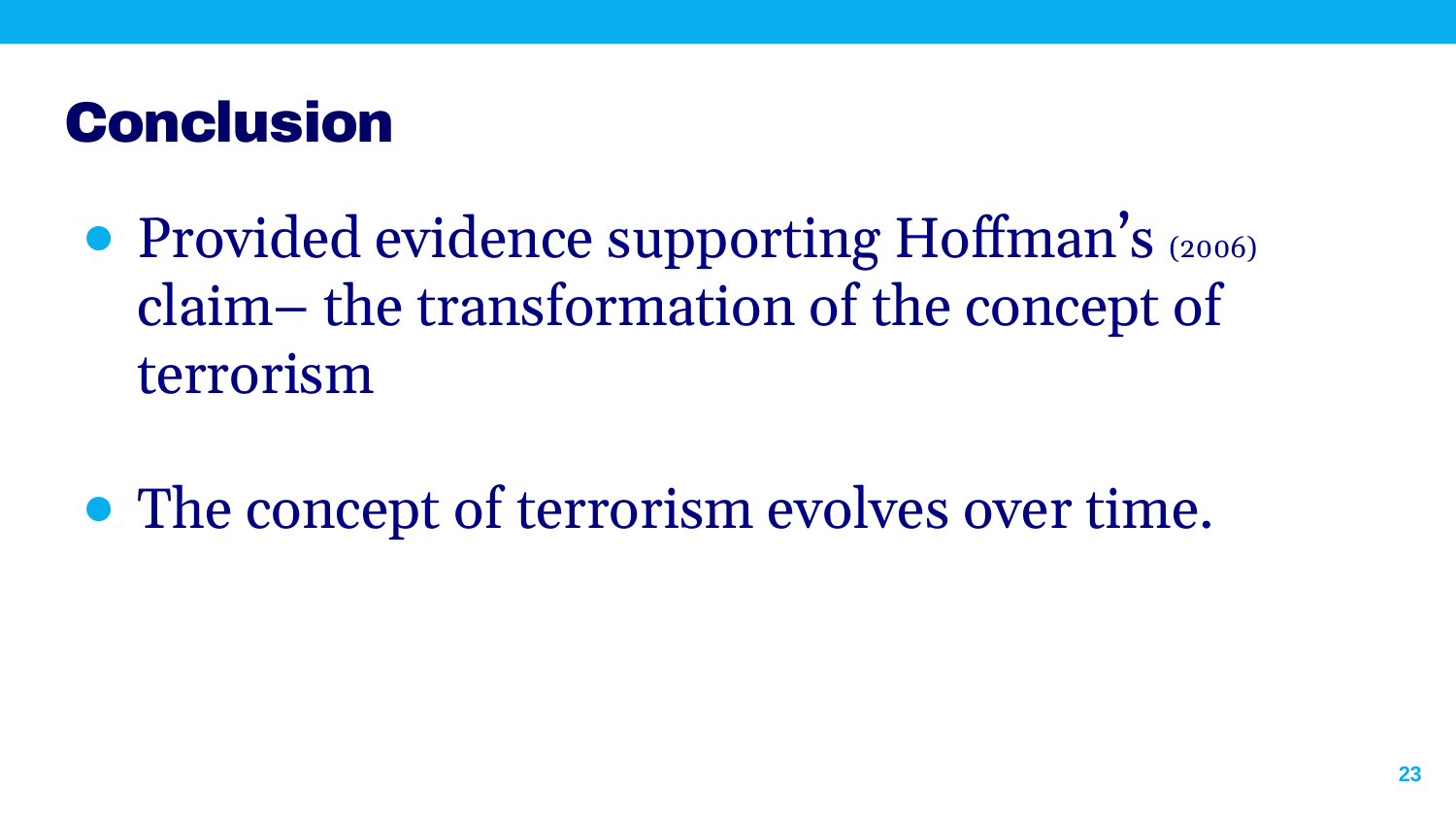

# Conclusion
Provided evidence supporting Hoffman’s (2006) claim– the transformation of the concept of terrorism

The concept of terrorism evolves over time.
23